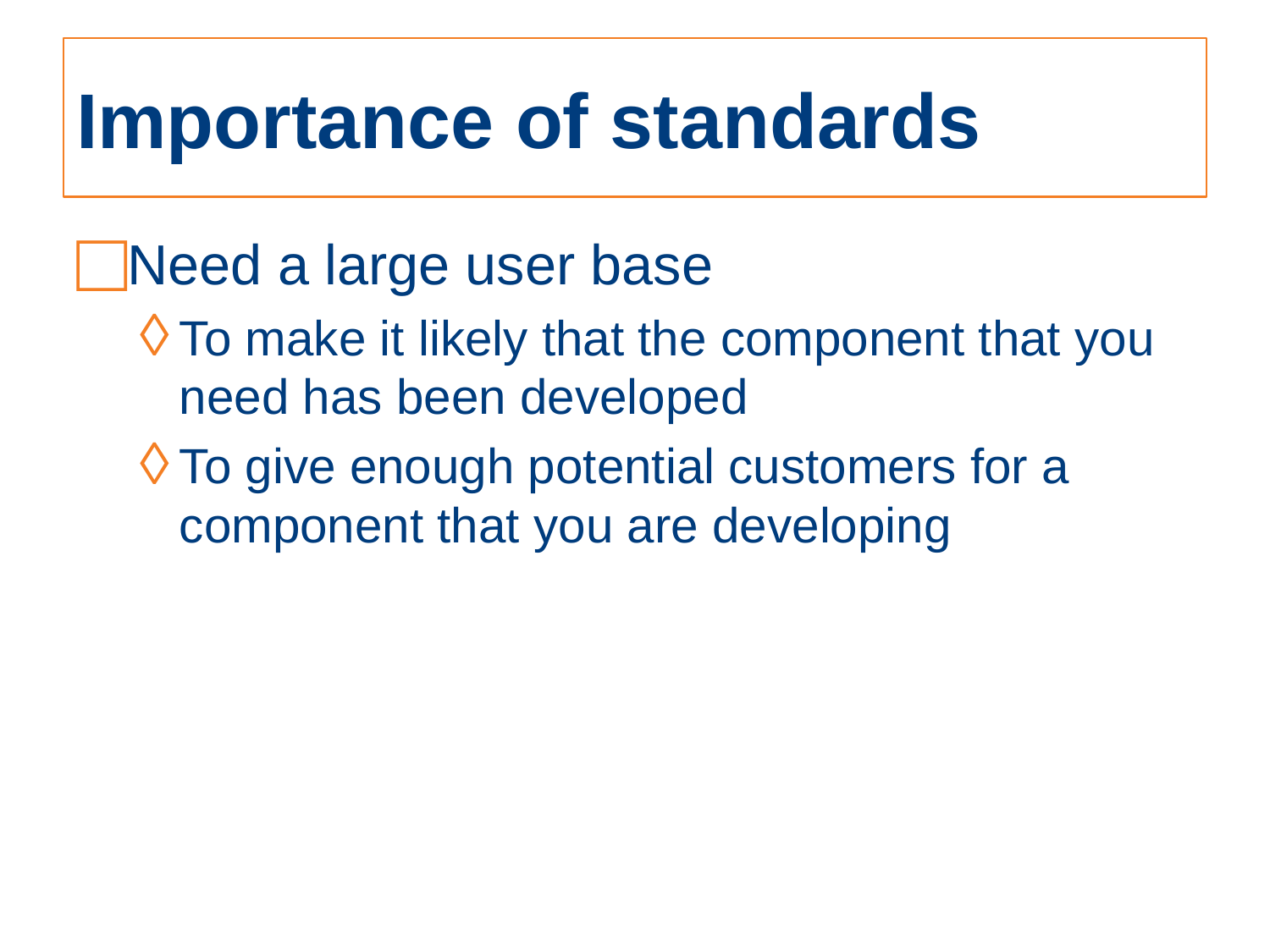

# Importance of standards
Need a large user base
To make it likely that the component that you need has been developed
To give enough potential customers for a component that you are developing